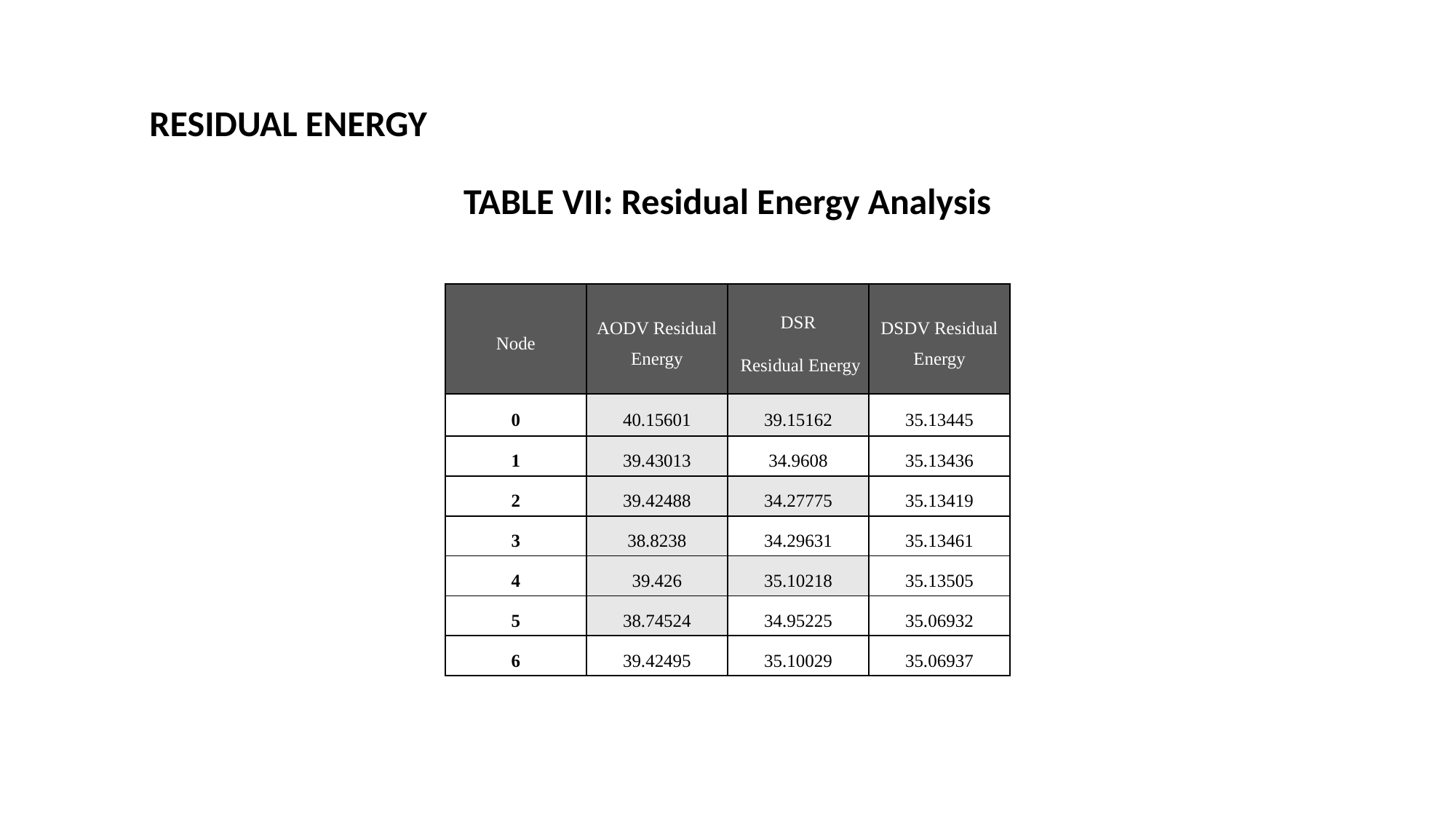

RESIDUAL ENERGY
TABLE VII: Residual Energy Analysis
| Node | AODV Residual Energy | DSR Residual Energy | DSDV Residual Energy |
| --- | --- | --- | --- |
| 0 | 40.15601 | 39.15162 | 35.13445 |
| 1 | 39.43013 | 34.9608 | 35.13436 |
| 2 | 39.42488 | 34.27775 | 35.13419 |
| 3 | 38.8238 | 34.29631 | 35.13461 |
| 4 | 39.426 | 35.10218 | 35.13505 |
| 5 | 38.74524 | 34.95225 | 35.06932 |
| 6 | 39.42495 | 35.10029 | 35.06937 |